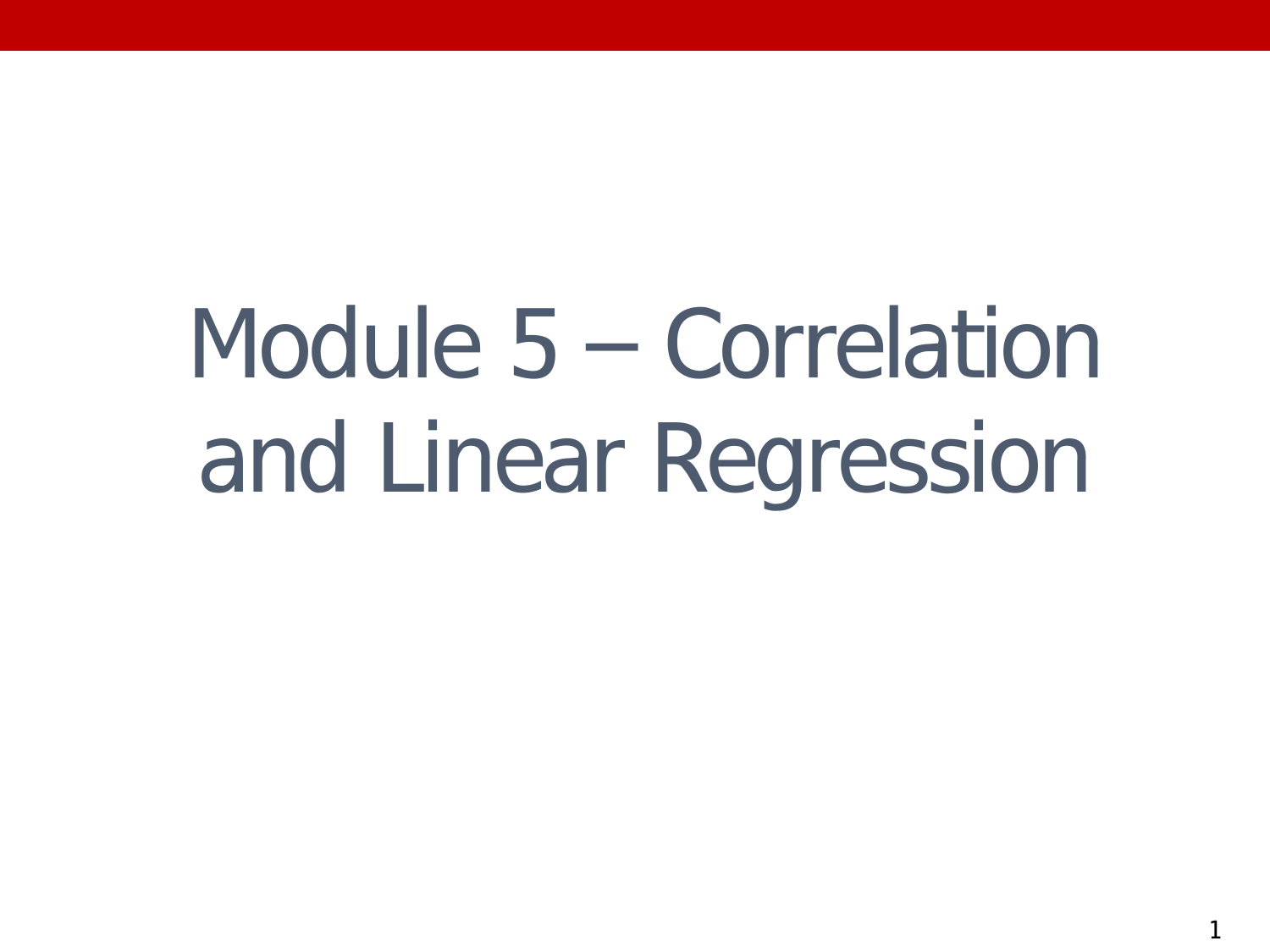

Module 5 – Correlation and Linear Regression
1